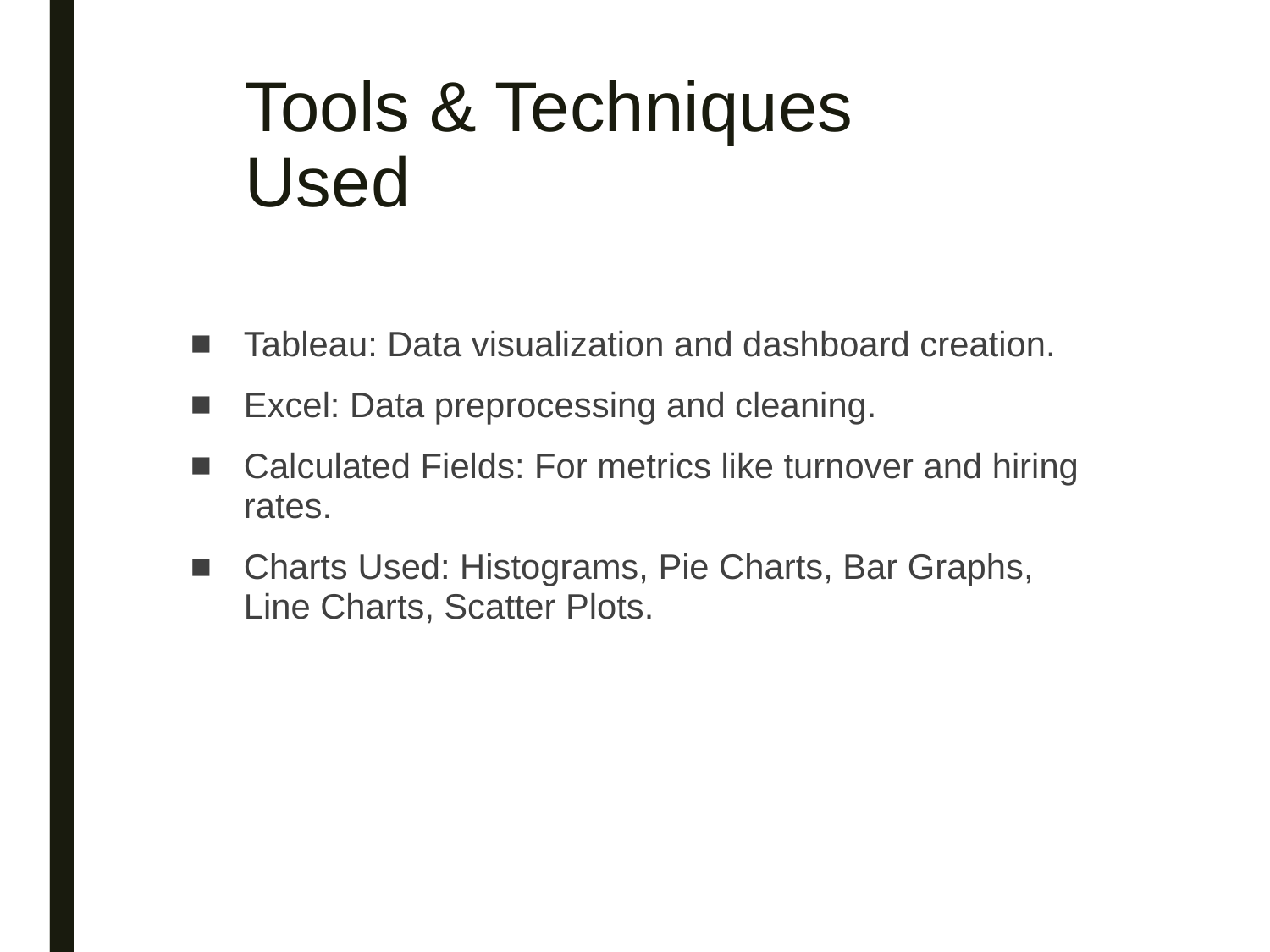

# Tools & Techniques Used
Tableau: Data visualization and dashboard creation.
Excel: Data preprocessing and cleaning.
Calculated Fields: For metrics like turnover and hiring rates.
Charts Used: Histograms, Pie Charts, Bar Graphs, Line Charts, Scatter Plots.